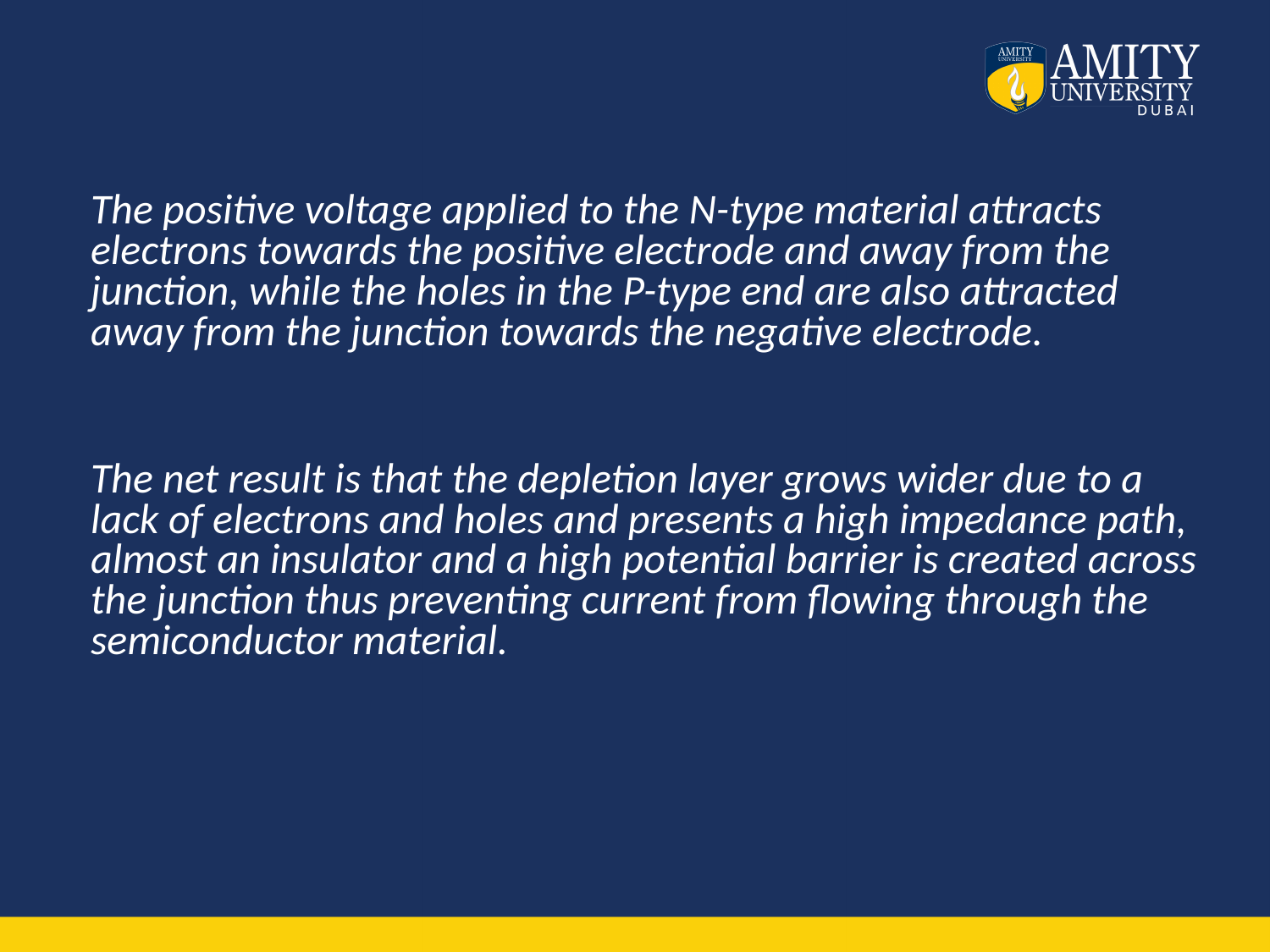

The positive voltage applied to the N-type material attracts electrons towards the positive electrode and away from the junction, while the holes in the P-type end are also attracted away from the junction towards the negative electrode.

The net result is that the depletion layer grows wider due to a lack of electrons and holes and presents a high impedance path, almost an insulator and a high potential barrier is created across the junction thus preventing current from flowing through the semiconductor material.